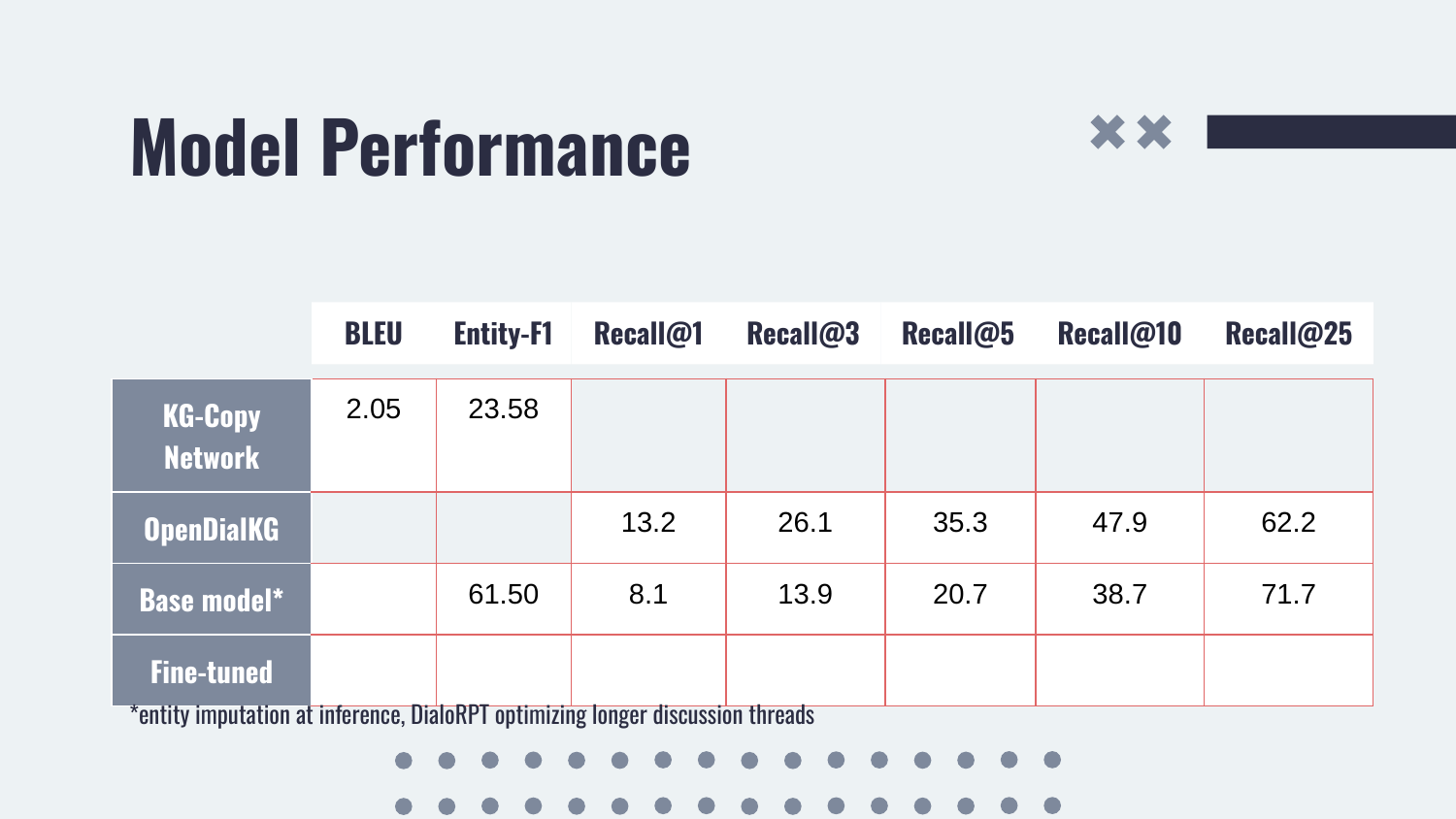

# Model Performance
BLEU
Entity-F1
Recall@1
Recall@3
Recall@5
Recall@10
Recall@25
| KG-Copy Network | 2.05 | 23.58 |  |  |  |  |  |
| --- | --- | --- | --- | --- | --- | --- | --- |
| OpenDialKG |  |  | 13.2 | 26.1 | 35.3 | 47.9 | 62.2 |
| Base model\* |  | 61.50 | 8.1 | 13.9 | 20.7 | 38.7 | 71.7 |
| Fine-tuned |  |  |  |  |  |  |  |
*entity imputation at inference, DialoRPT optimizing longer discussion threads